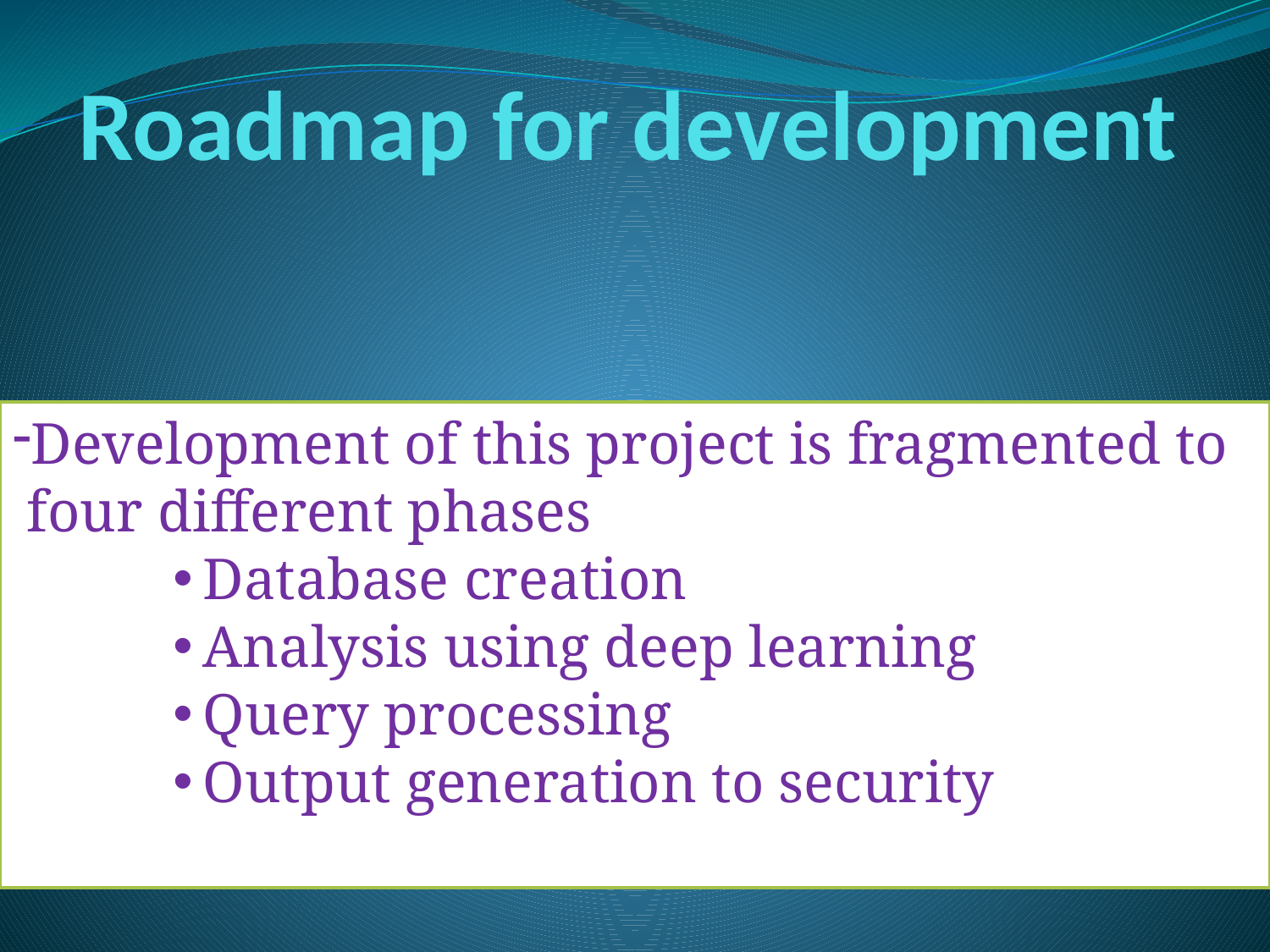

# Roadmap for development
Development of this project is fragmented to
 four different phases
Database creation
Analysis using deep learning
Query processing
Output generation to security